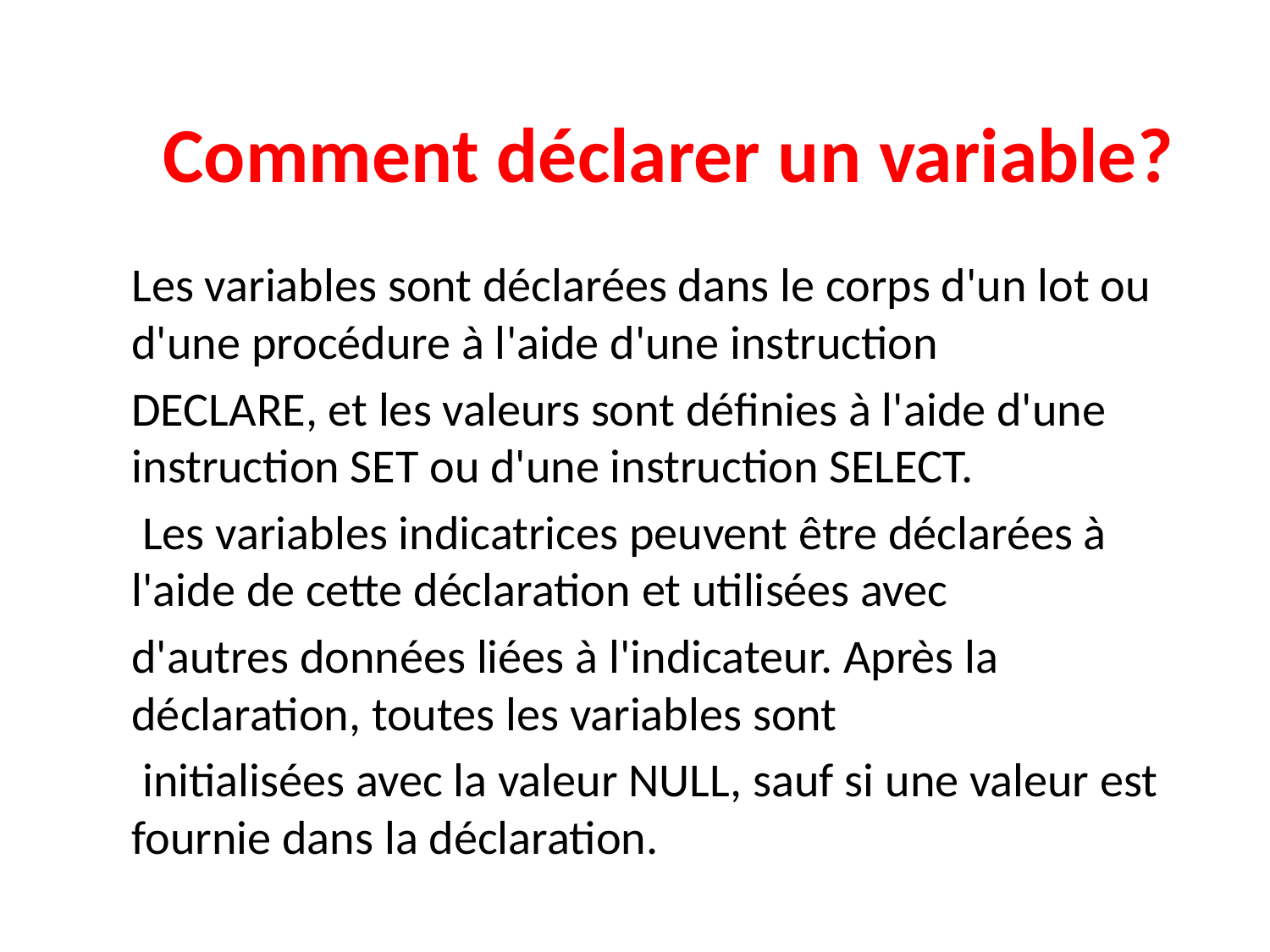

# Comment déclarer un variable?
Les variables sont déclarées dans le corps d'un lot ou d'une procédure à l'aide d'une instruction
DECLARE, et les valeurs sont définies à l'aide d'une instruction SET ou d'une instruction SELECT.
 Les variables indicatrices peuvent être déclarées à l'aide de cette déclaration et utilisées avec
d'autres données liées à l'indicateur. Après la déclaration, toutes les variables sont
 initialisées avec la valeur NULL, sauf si une valeur est fournie dans la déclaration.